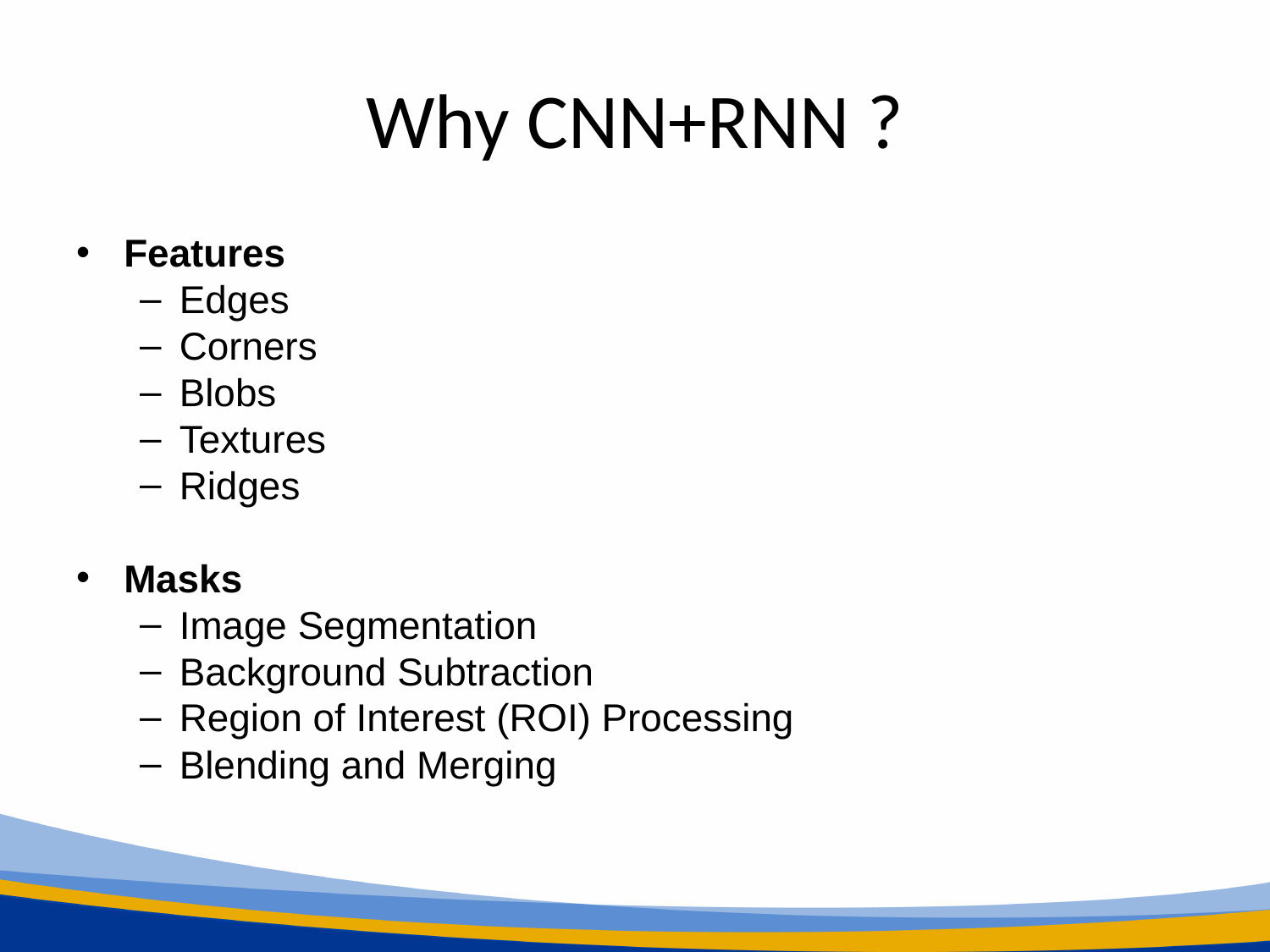

# Why CNN+RNN ?
Features
Edges
Corners
Blobs
Textures
Ridges

Masks
Image Segmentation
Background Subtraction
Region of Interest (ROI) Processing
Blending and Merging